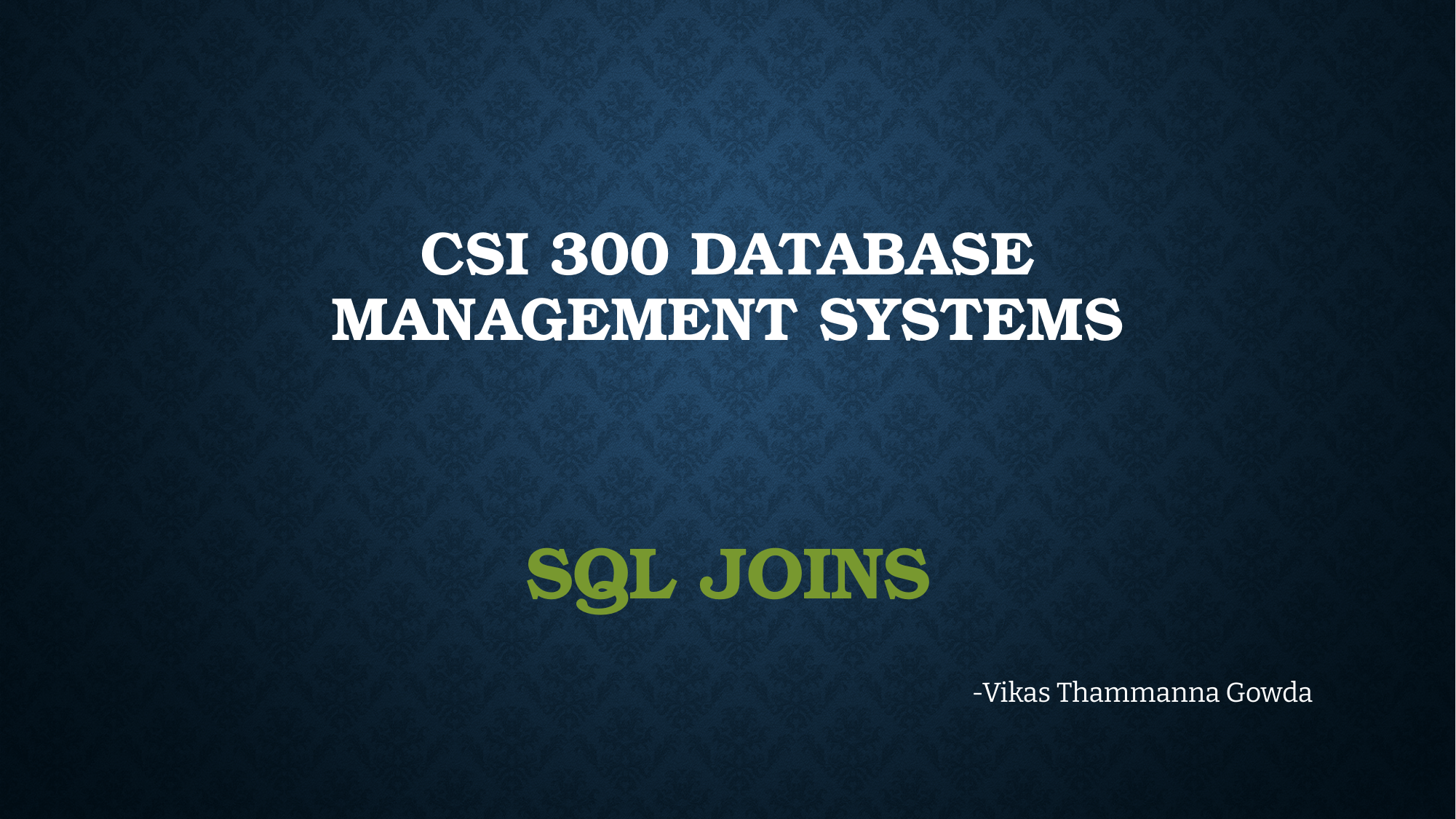

CSI 300 Database management Systems
# SQL Joins
-Vikas Thammanna Gowda